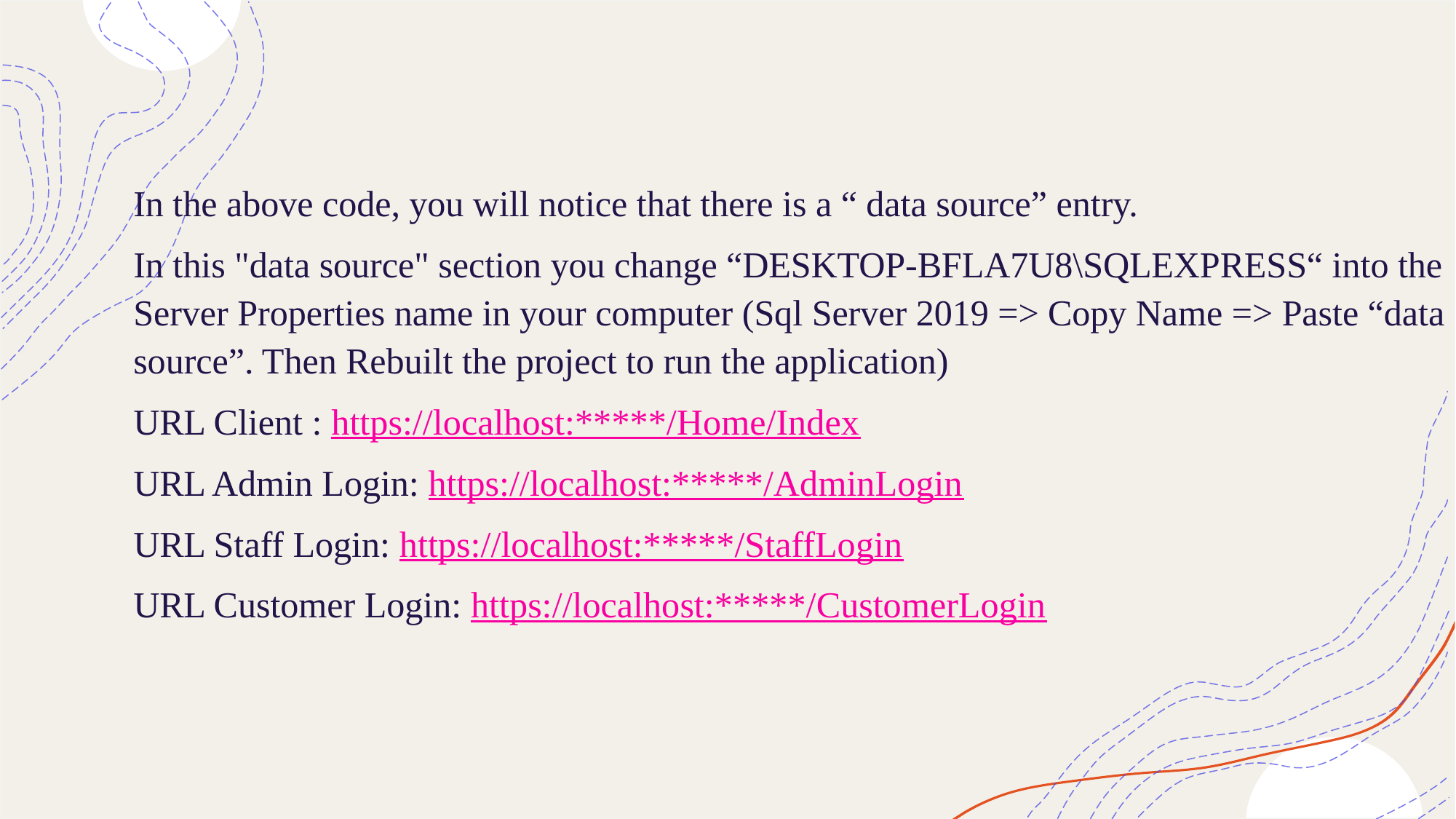

In the above code, you will notice that there is a “ data source” entry.
In this "data source" section you change “DESKTOP-BFLA7U8\SQLEXPRESS“ into the Server Properties name in your computer (Sql Server 2019 => Copy Name => Paste “data source”. Then Rebuilt the project to run the application)
URL Client : https://localhost:*****/Home/Index
URL Admin Login: https://localhost:*****/AdminLogin
URL Staff Login: https://localhost:*****/StaffLogin
URL Customer Login: https://localhost:*****/CustomerLogin

WISH SUCCESS !